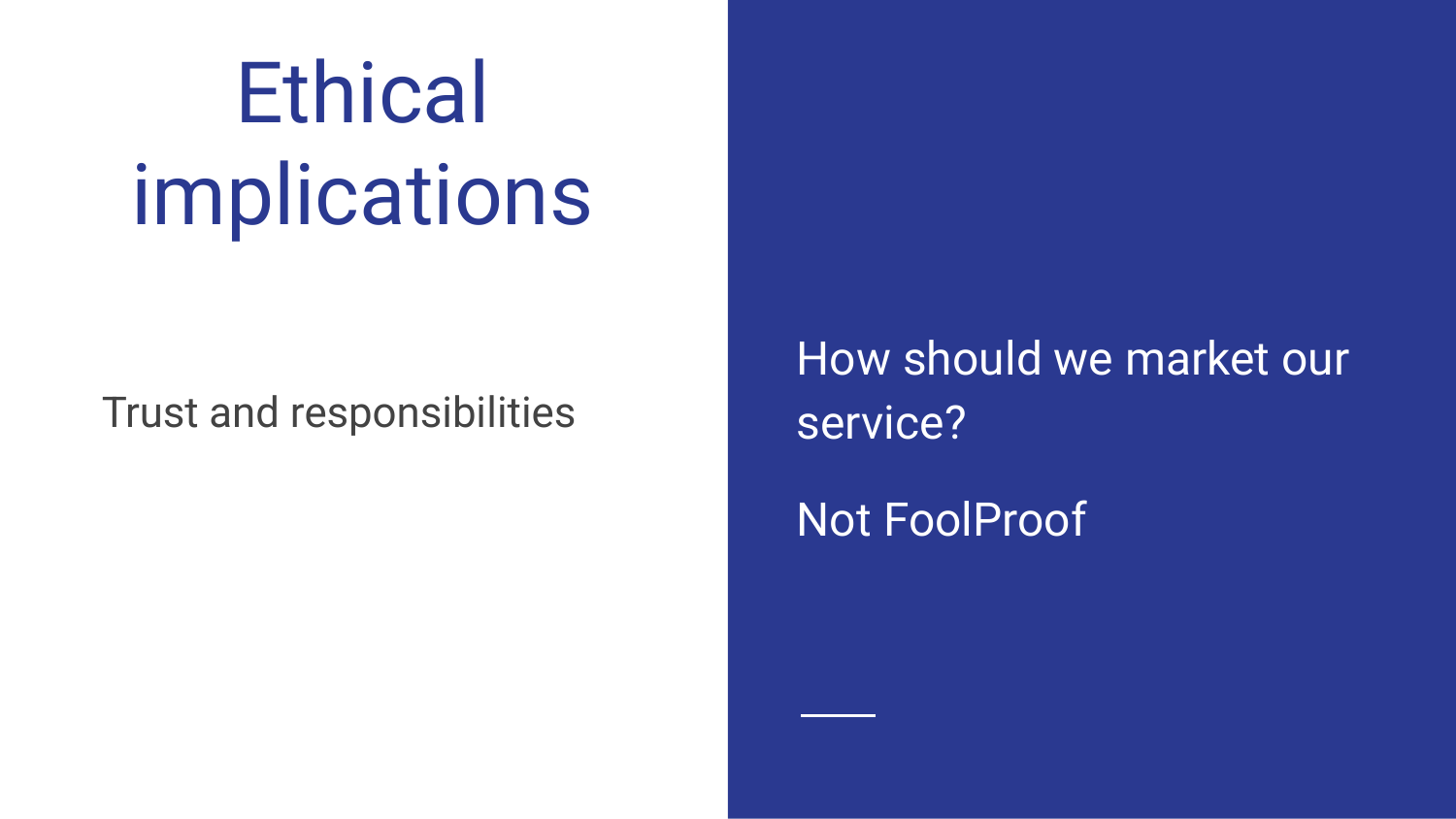

# Ethical implications

How should we market our service?
Not FoolProof
Trust and responsibilities